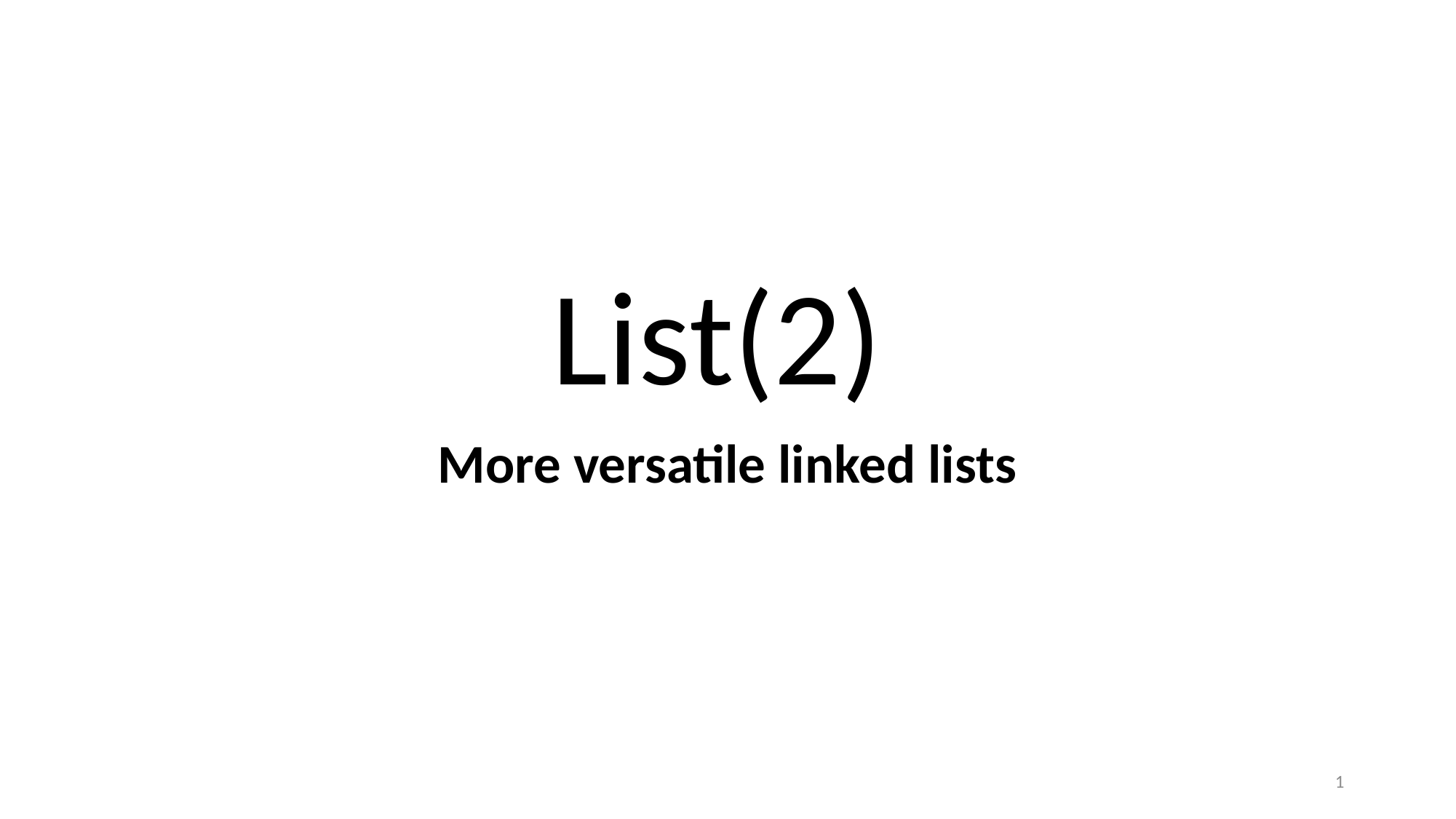

# List(2)
More versatile linked lists
1